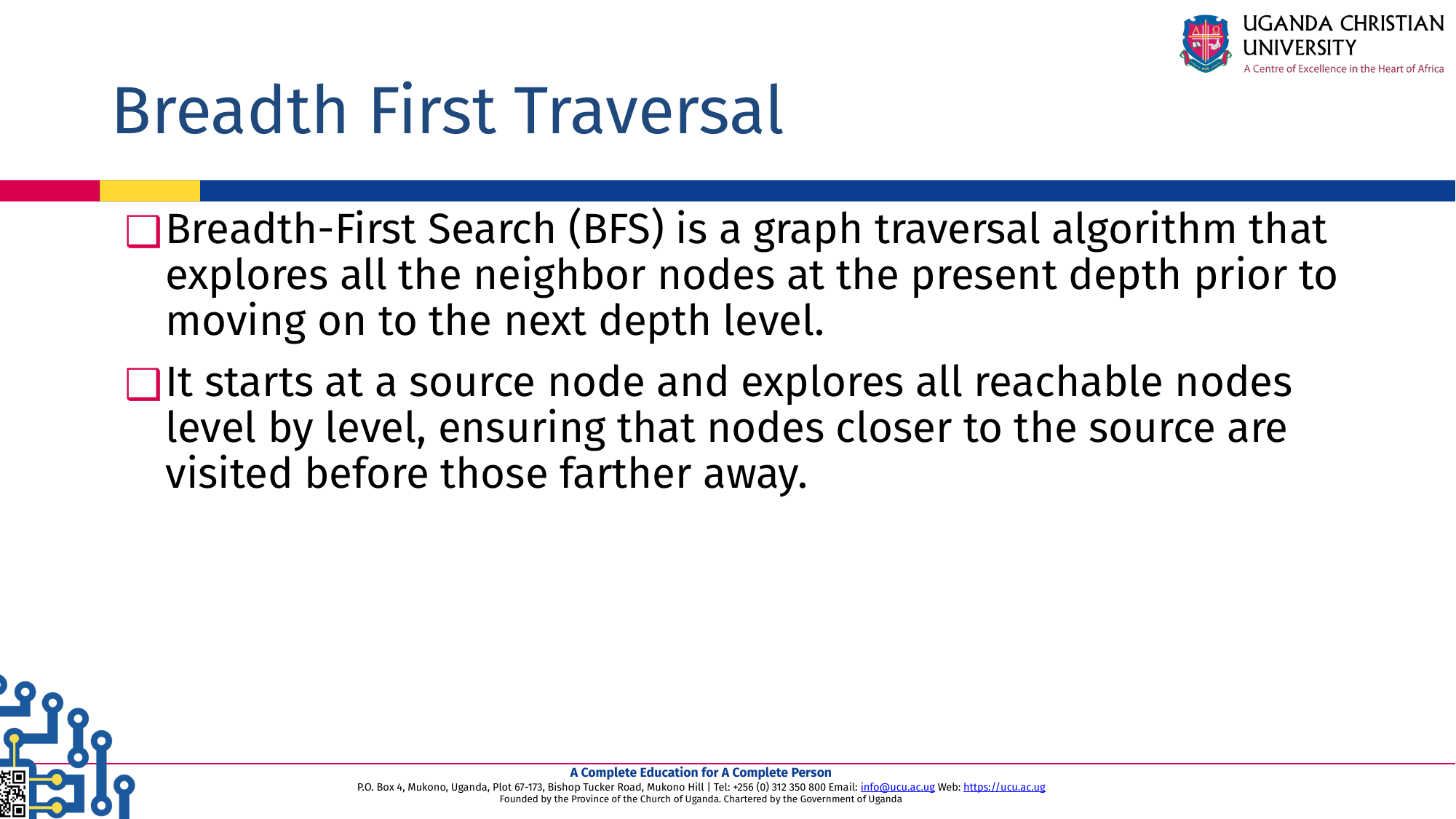

# Breadth First Traversal
Breadth-First Search (BFS) is a graph traversal algorithm that explores all the neighbor nodes at the present depth prior to moving on to the next depth level.
It starts at a source node and explores all reachable nodes level by level, ensuring that nodes closer to the source are visited before those farther away.